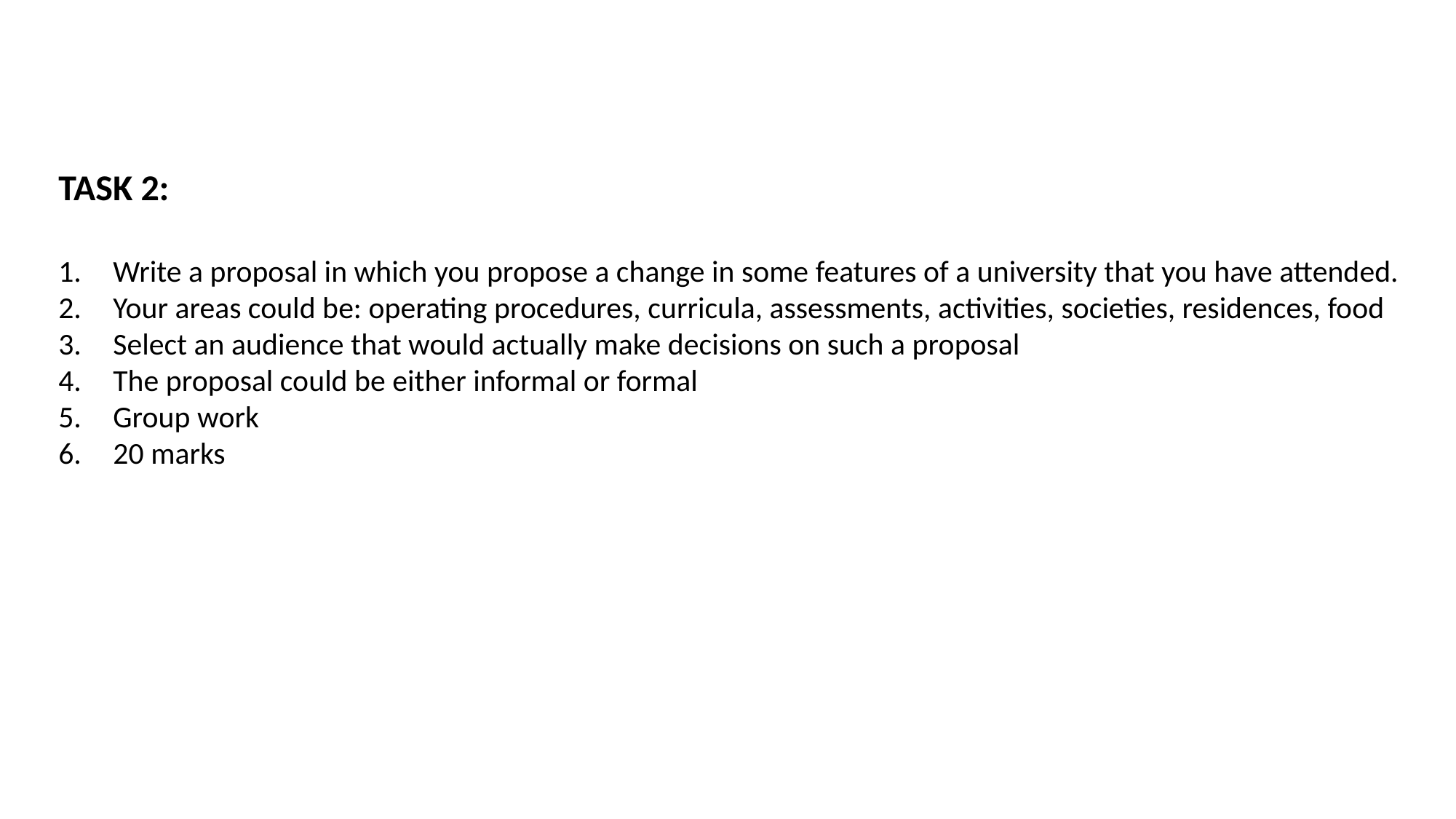

TASK 2:

Write a proposal in which you propose a change in some features of a university that you have attended.
Your areas could be: operating procedures, curricula, assessments, activities, societies, residences, food
Select an audience that would actually make decisions on such a proposal
The proposal could be either informal or formal
Group work
20 marks